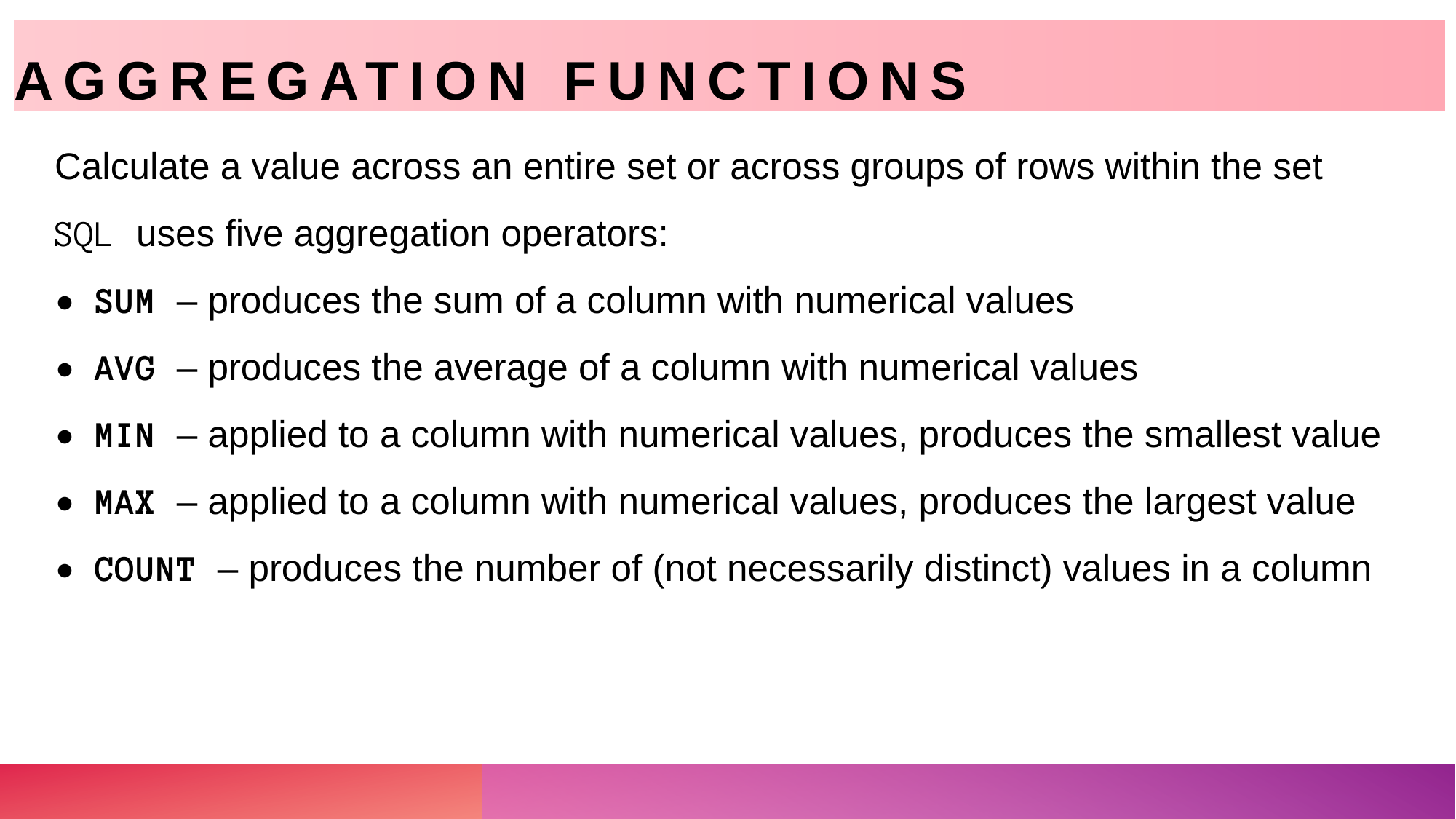

# Aggregation Functions
Calculate a value across an entire set or across groups of rows within the set
SQL uses five aggregation operators:
• SUM – produces the sum of a column with numerical values
• AVG – produces the average of a column with numerical values
• MIN – applied to a column with numerical values, produces the smallest value
• MAX – applied to a column with numerical values, produces the largest value
• COUNT – produces the number of (not necessarily distinct) values in a column